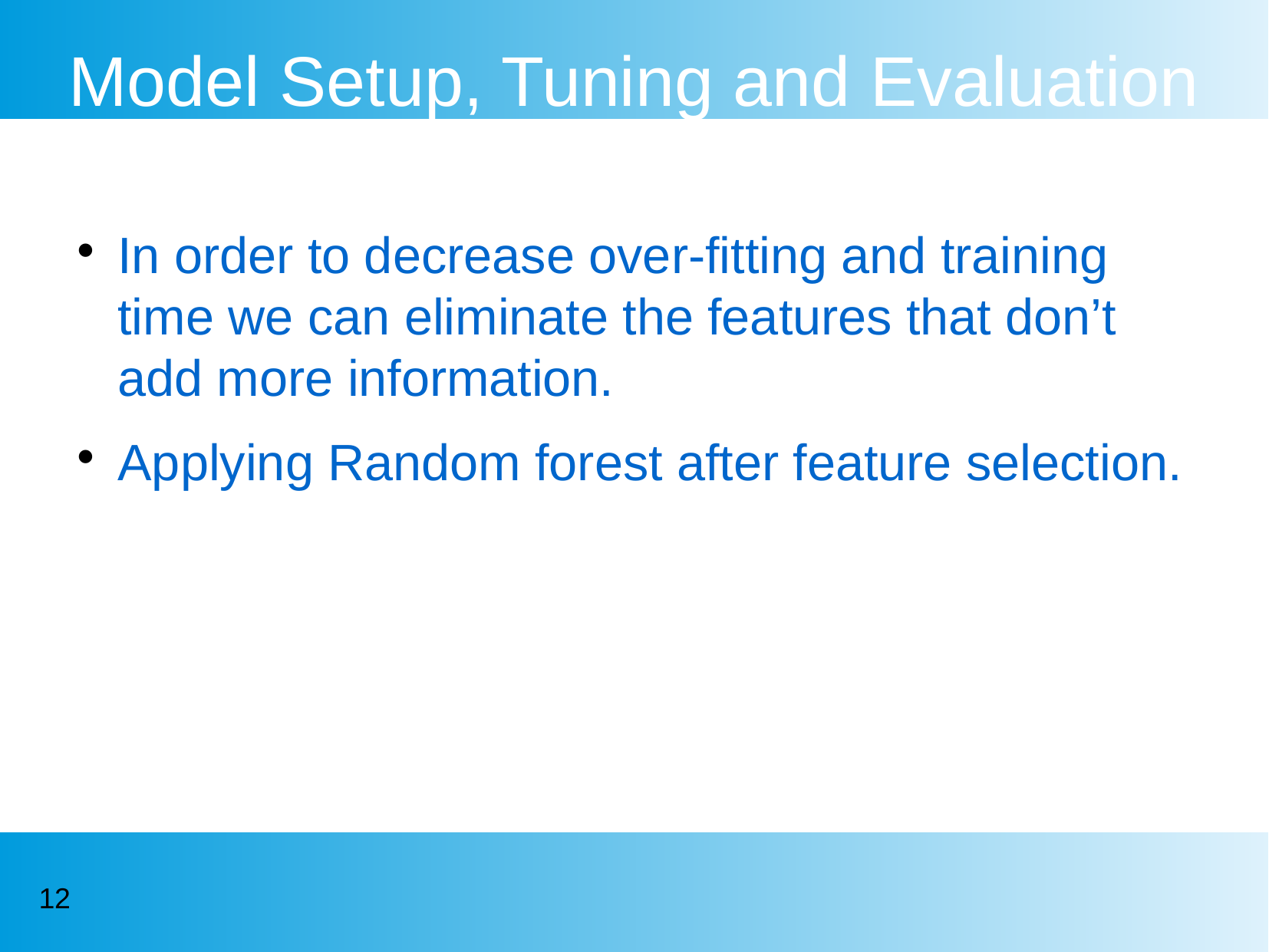

Model Setup, Tuning and Evaluation
In order to decrease over-fitting and training time we can eliminate the features that don’t add more information.
Applying Random forest after feature selection.
12